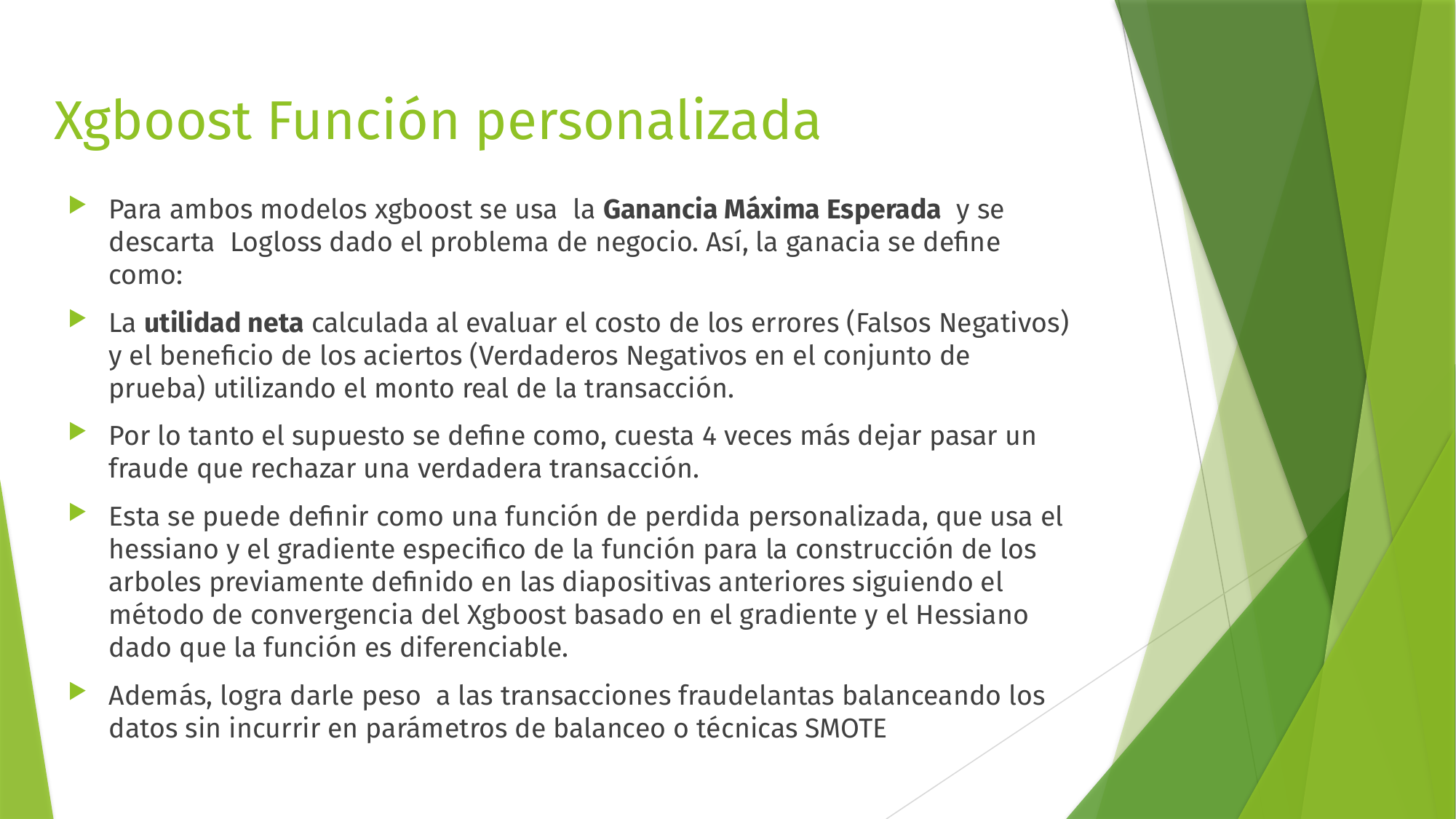

# Xgboost Función personalizada
Para ambos modelos xgboost se usa  la Ganancia Máxima Esperada  y se descarta  Logloss dado el problema de negocio. Así, la ganacia se define como:
La utilidad neta calculada al evaluar el costo de los errores (Falsos Negativos) y el beneficio de los aciertos (Verdaderos Negativos en el conjunto de prueba) utilizando el monto real de la transacción.
Por lo tanto el supuesto se define como, cuesta 4 veces más dejar pasar un fraude que rechazar una verdadera transacción.
Esta se puede definir como una función de perdida personalizada, que usa el hessiano y el gradiente especifico de la función para la construcción de los arboles previamente definido en las diapositivas anteriores siguiendo el método de convergencia del Xgboost basado en el gradiente y el Hessiano dado que la función es diferenciable.
Además, logra darle peso  a las transacciones fraudelantas balanceando los datos sin incurrir en parámetros de balanceo o técnicas SMOTE